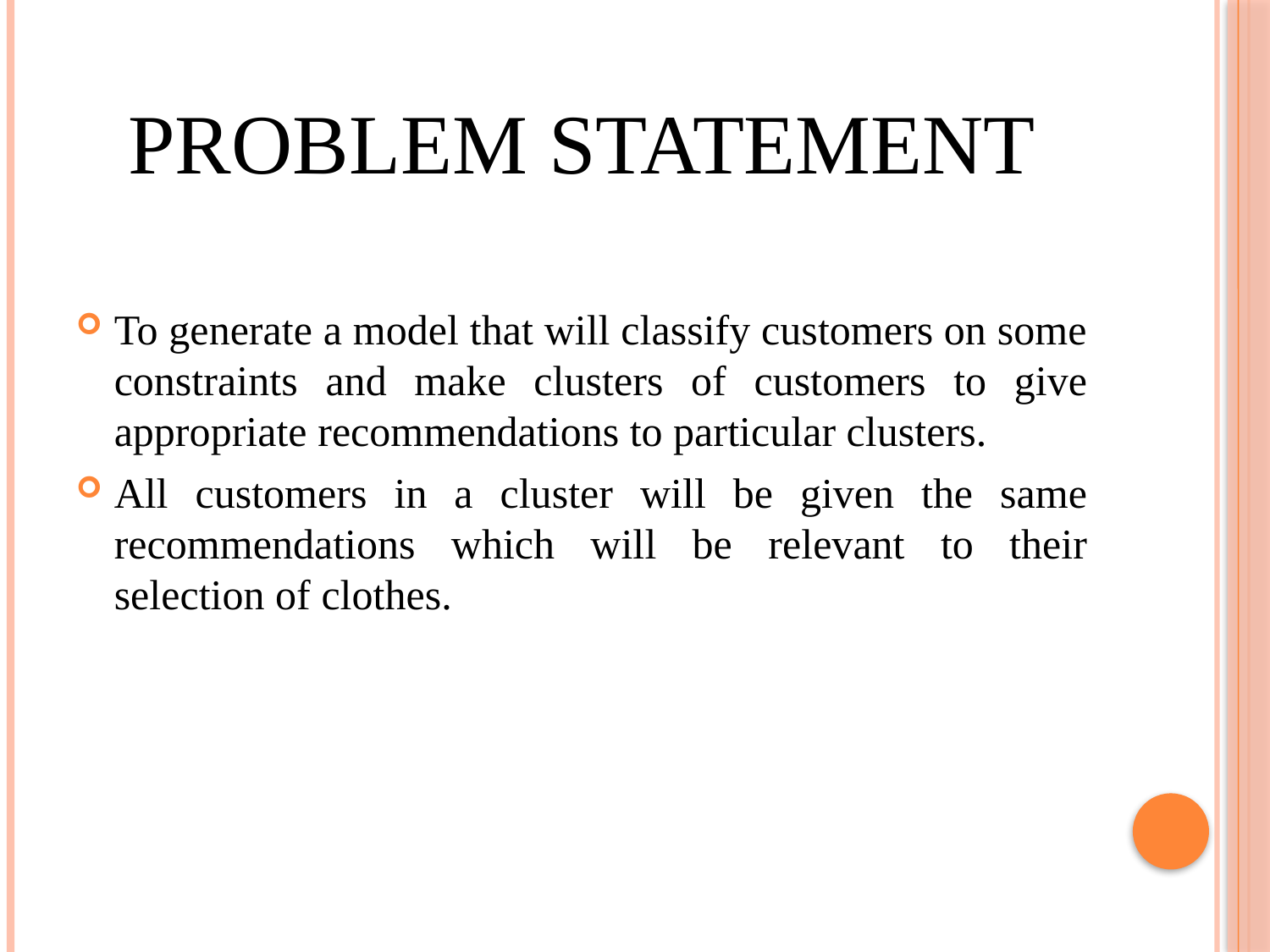

# PROBLEM STATEMENT
To generate a model that will classify customers on some constraints and make clusters of customers to give appropriate recommendations to particular clusters.
All customers in a cluster will be given the same recommendations which will be relevant to their selection of clothes.